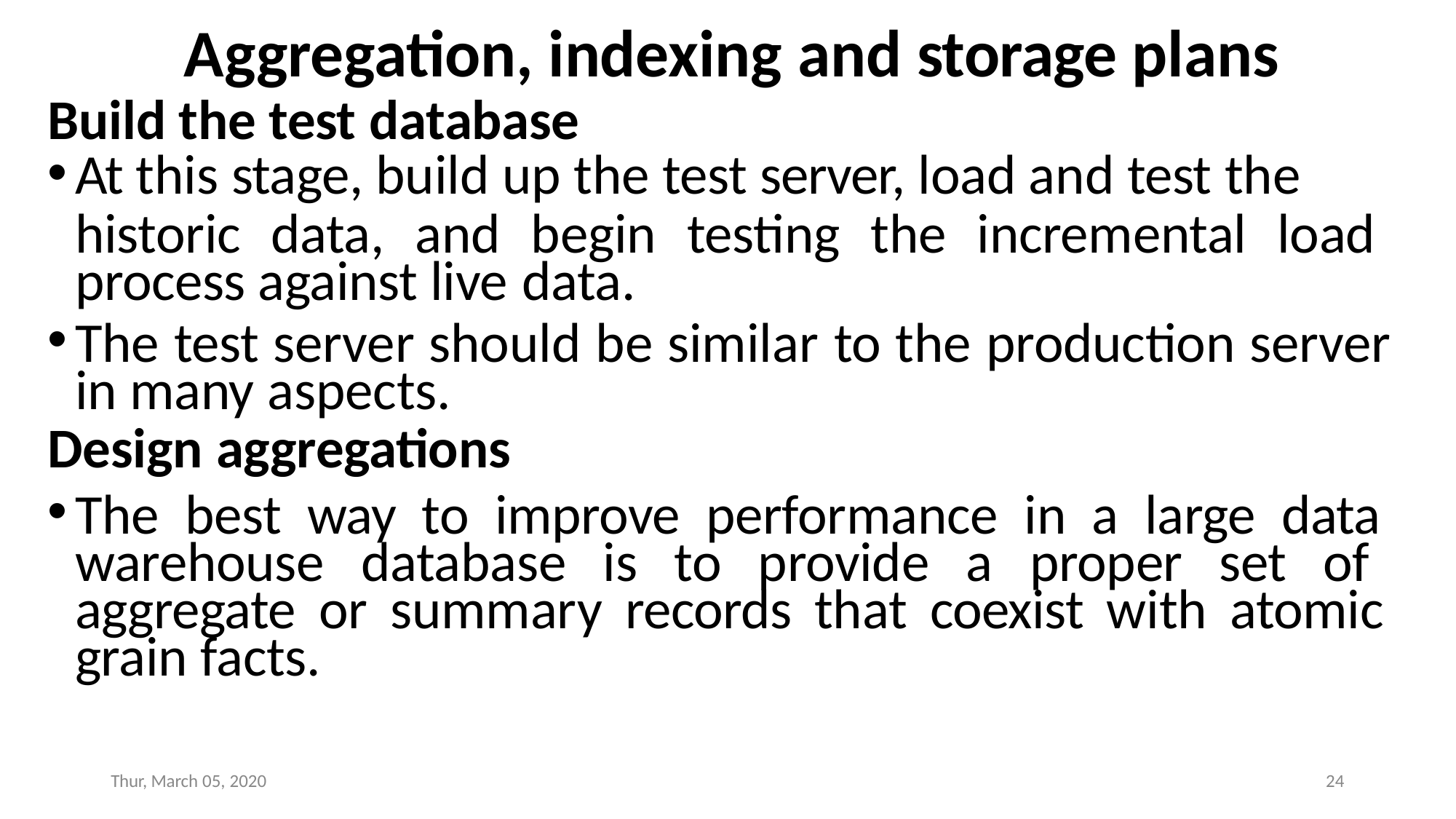

# Aggregation, indexing and storage plans
Build the test database
At this stage, build up the test server, load and test the
historic data, and begin testing the incremental load  process against live data.
The test server should be similar to the production server  in many aspects.
Design aggregations
The best way to improve performance in a large data  warehouse database is to provide a proper set of  aggregate or summary records that coexist with atomic  grain facts.
Thur, March 05, 2020
24